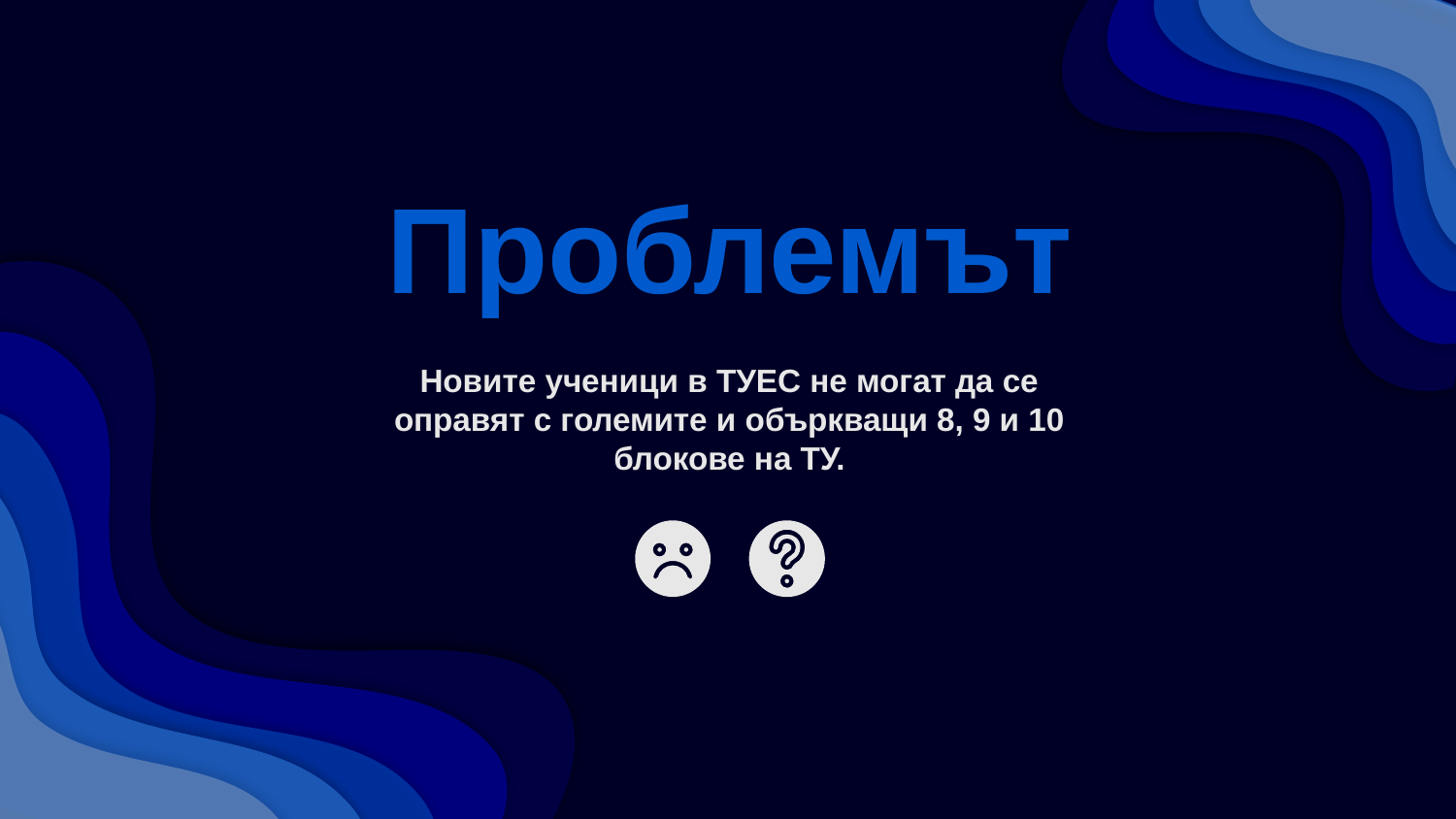

#
Проблемът
Новите ученици в ТУЕС не могат да се оправят с големите и объркващи 8, 9 и 10 блокове на ТУ.